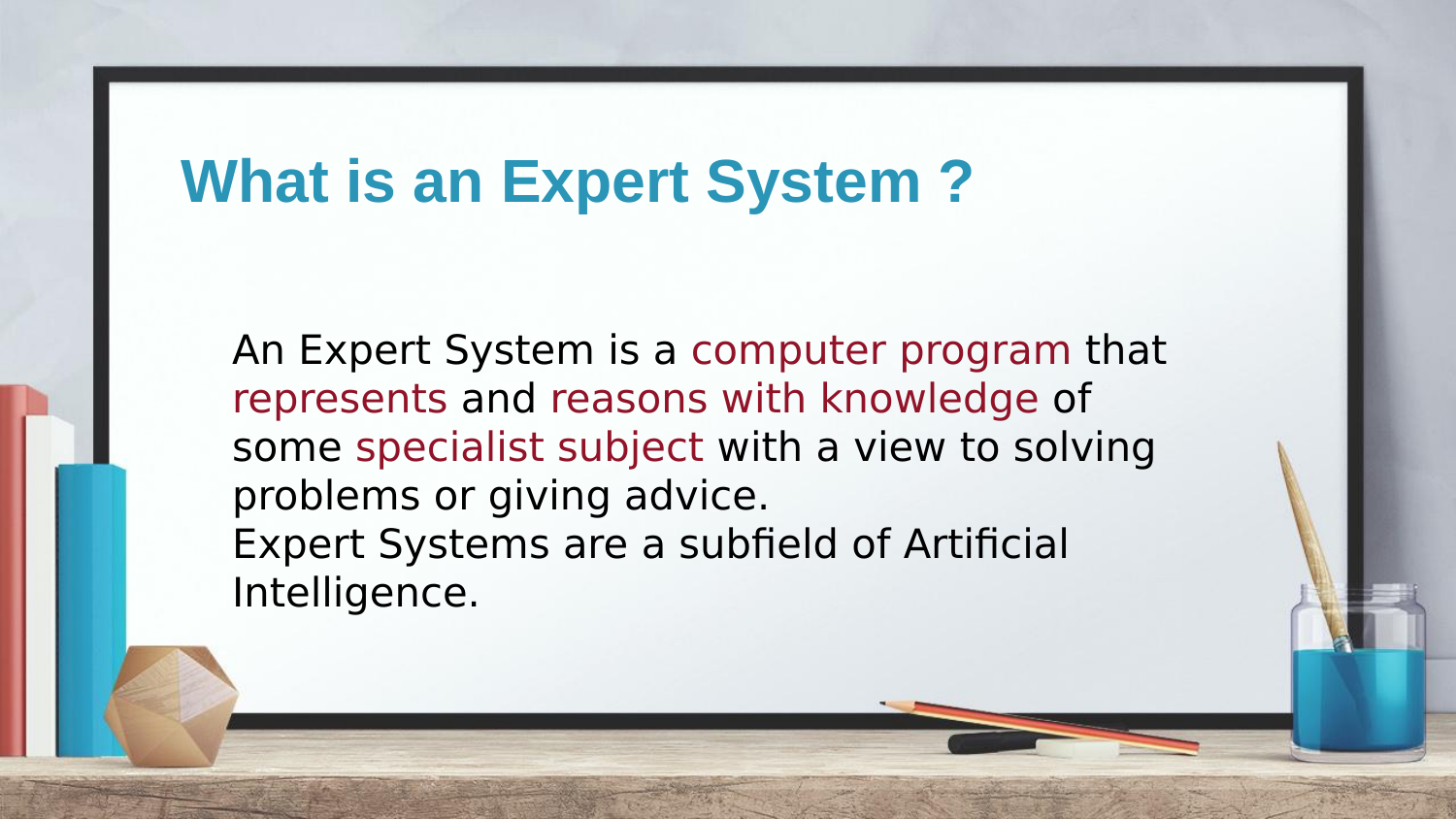

What is an Expert System ?
An Expert System is a computer program that represents and reasons with knowledge of some specialist subject with a view to solving problems or giving advice.
Expert Systems are a subfield of Artificial Intelligence.